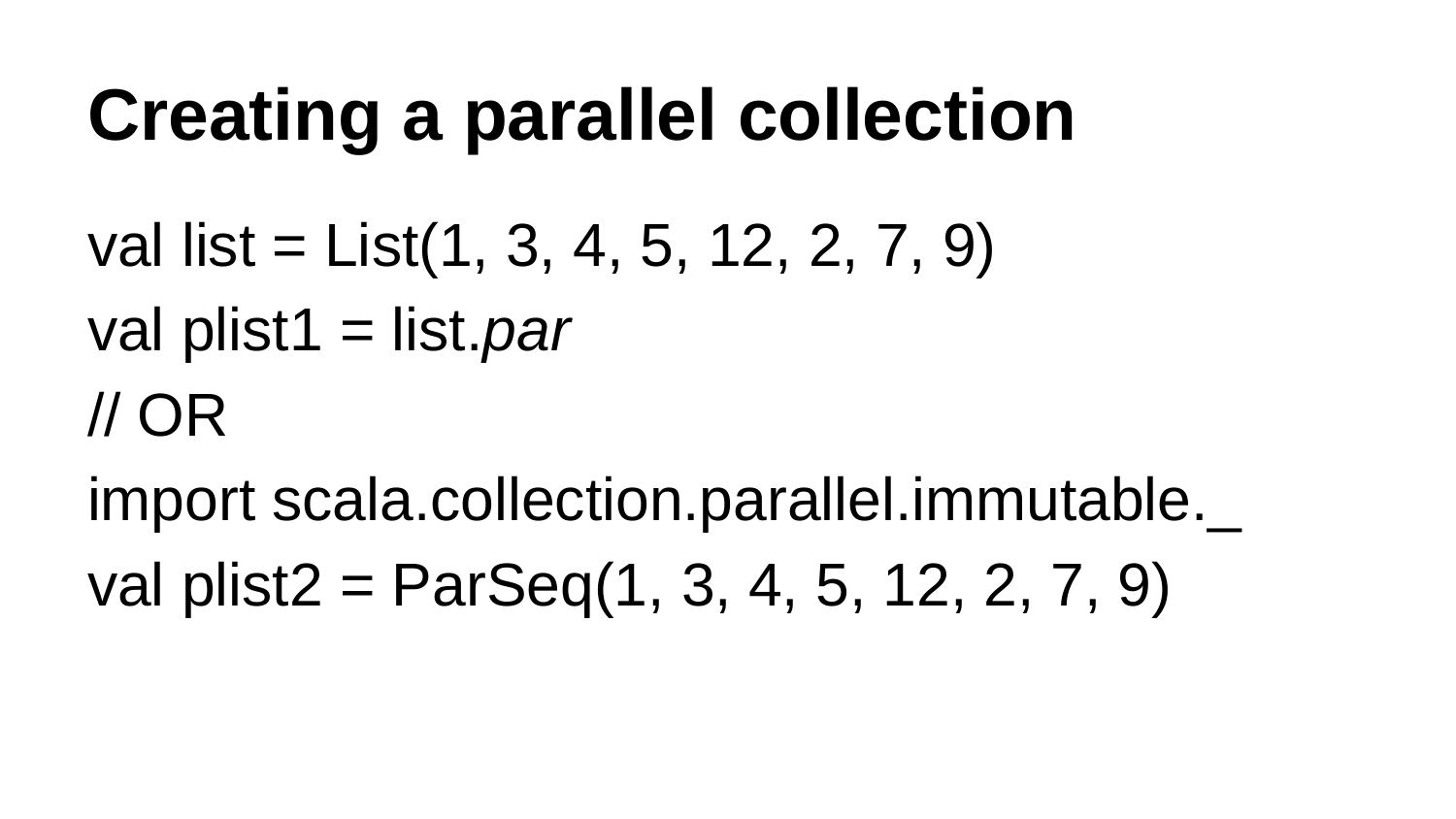

# Creating a parallel collection
val list = List(1, 3, 4, 5, 12, 2, 7, 9)
val plist1 = list.par
// OR
import scala.collection.parallel.immutable._
val plist2 = ParSeq(1, 3, 4, 5, 12, 2, 7, 9)